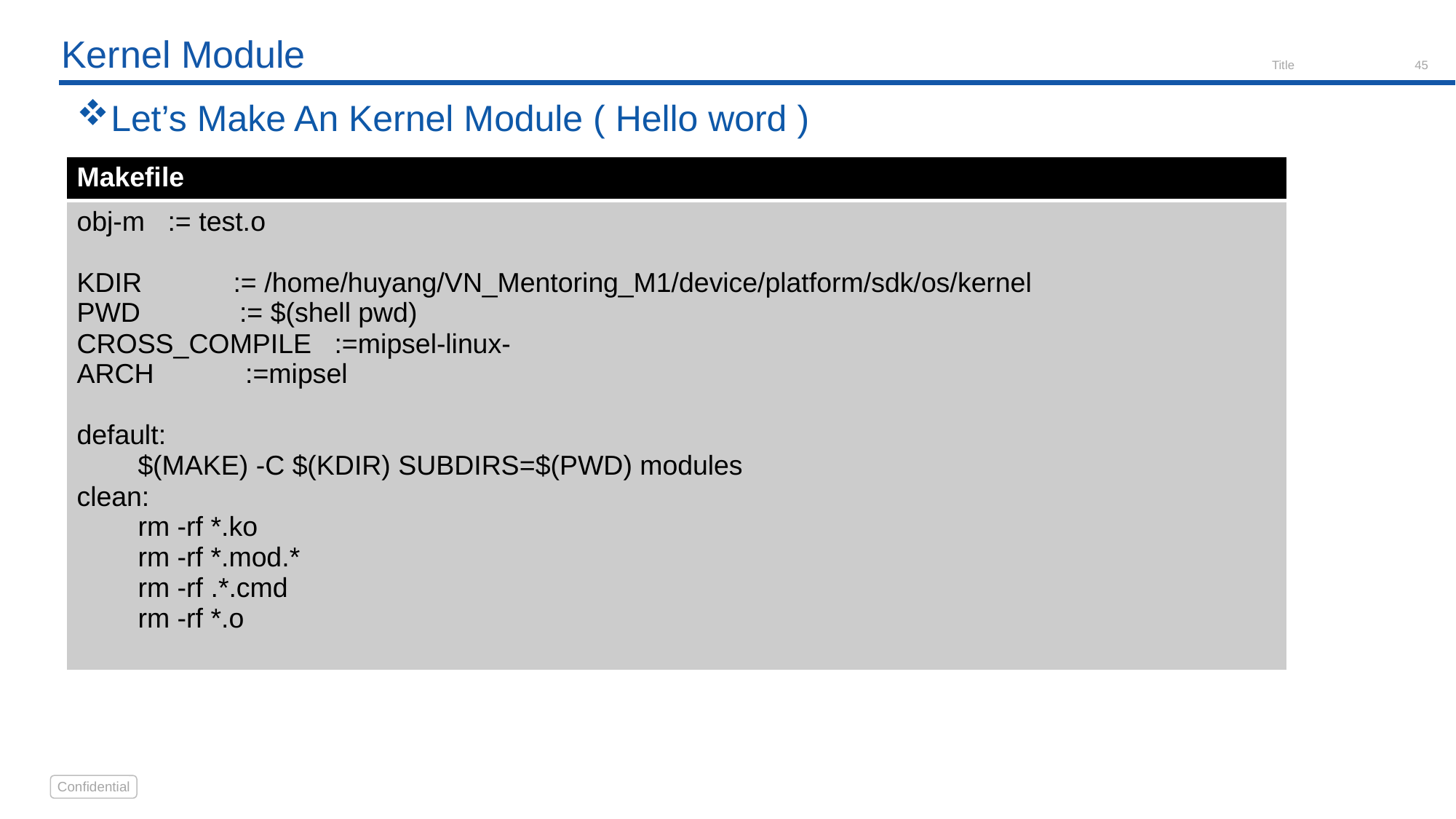

# Kernel Module
Let’s Make An Kernel Module ( Hello word )

| Makefile |
| --- |
| obj-m := test.o KDIR := /home/huyang/VN\_Mentoring\_M1/device/platform/sdk/os/kernel PWD := $(shell pwd) CROSS\_COMPILE :=mipsel-linux- ARCH :=mipsel default: $(MAKE) -C $(KDIR) SUBDIRS=$(PWD) modules clean: rm -rf \*.ko rm -rf \*.mod.\* rm -rf .\*.cmd rm -rf \*.o |